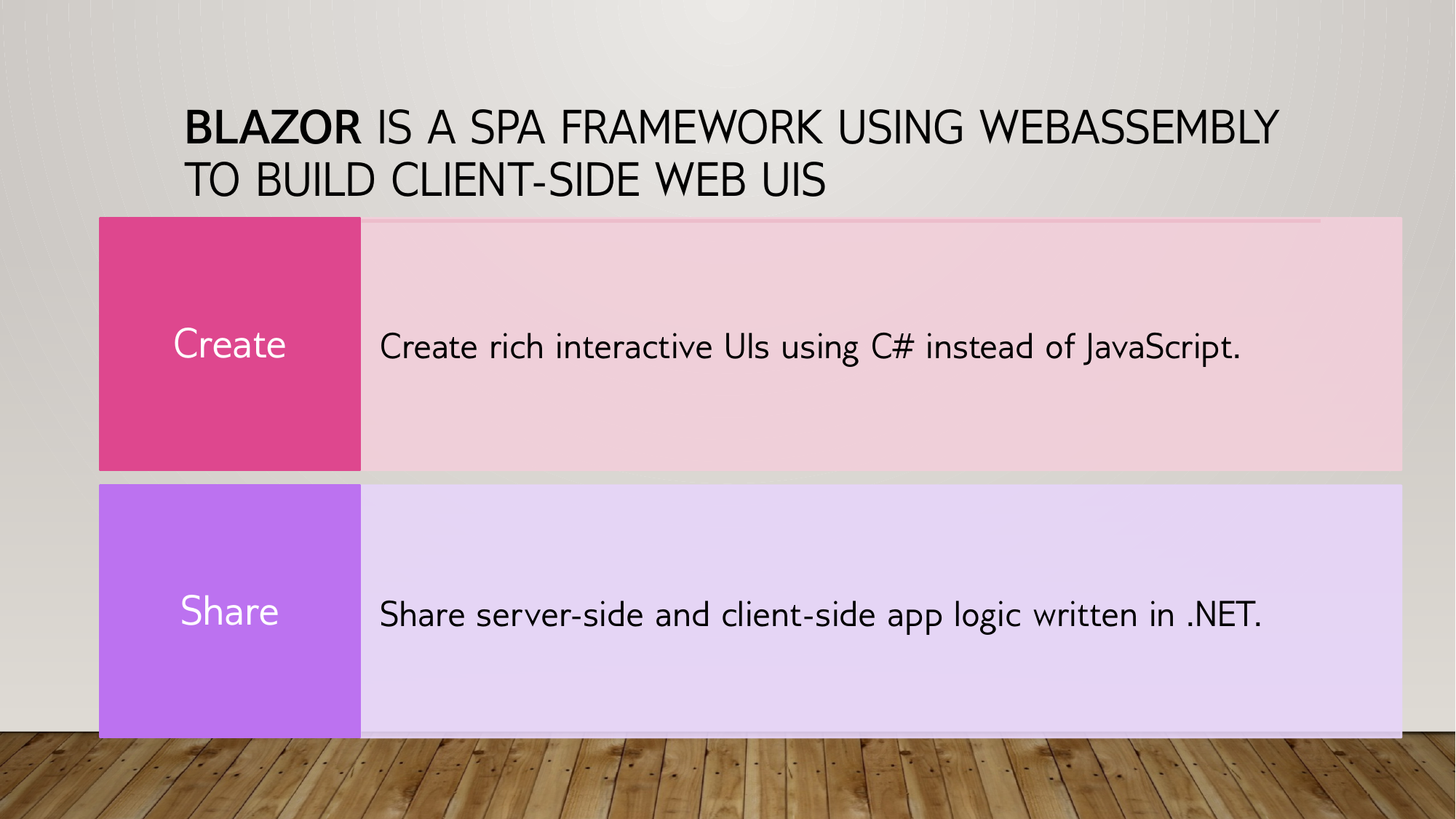

# Blazor is a SPA framework using WebAssembly to build client-side web UIs
Create rich interactive UIs using C# instead of JavaScript.
Create
Share server-side and client-side app logic written in .NET.
Share